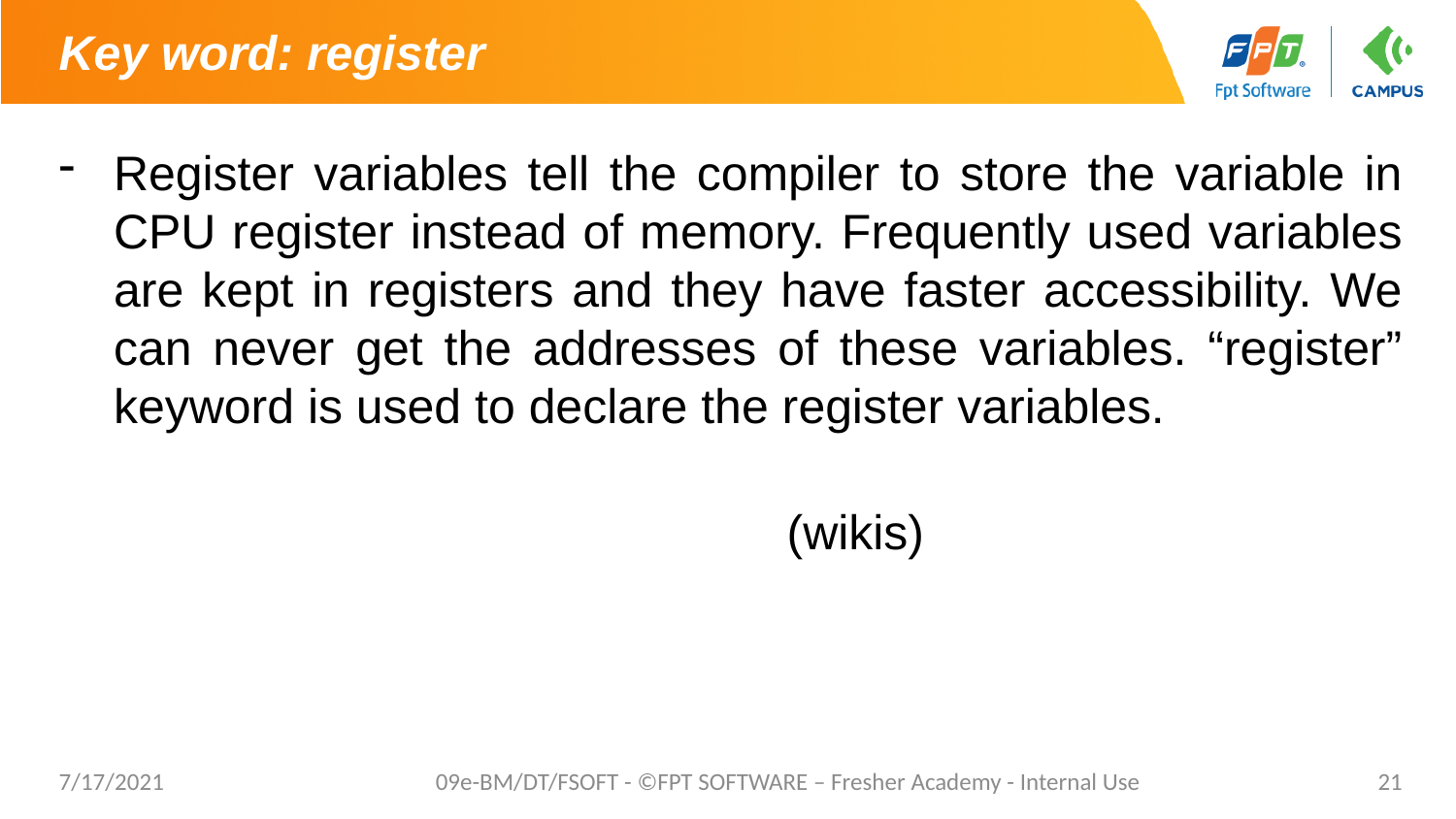

# Key word: register
Register variables tell the compiler to store the variable in CPU register instead of memory. Frequently used variables are kept in registers and they have faster accessibility. We can never get the addresses of these variables. “register” keyword is used to declare the register variables.
														(wikis)
7/17/2021
09e-BM/DT/FSOFT - ©FPT SOFTWARE – Fresher Academy - Internal Use
21